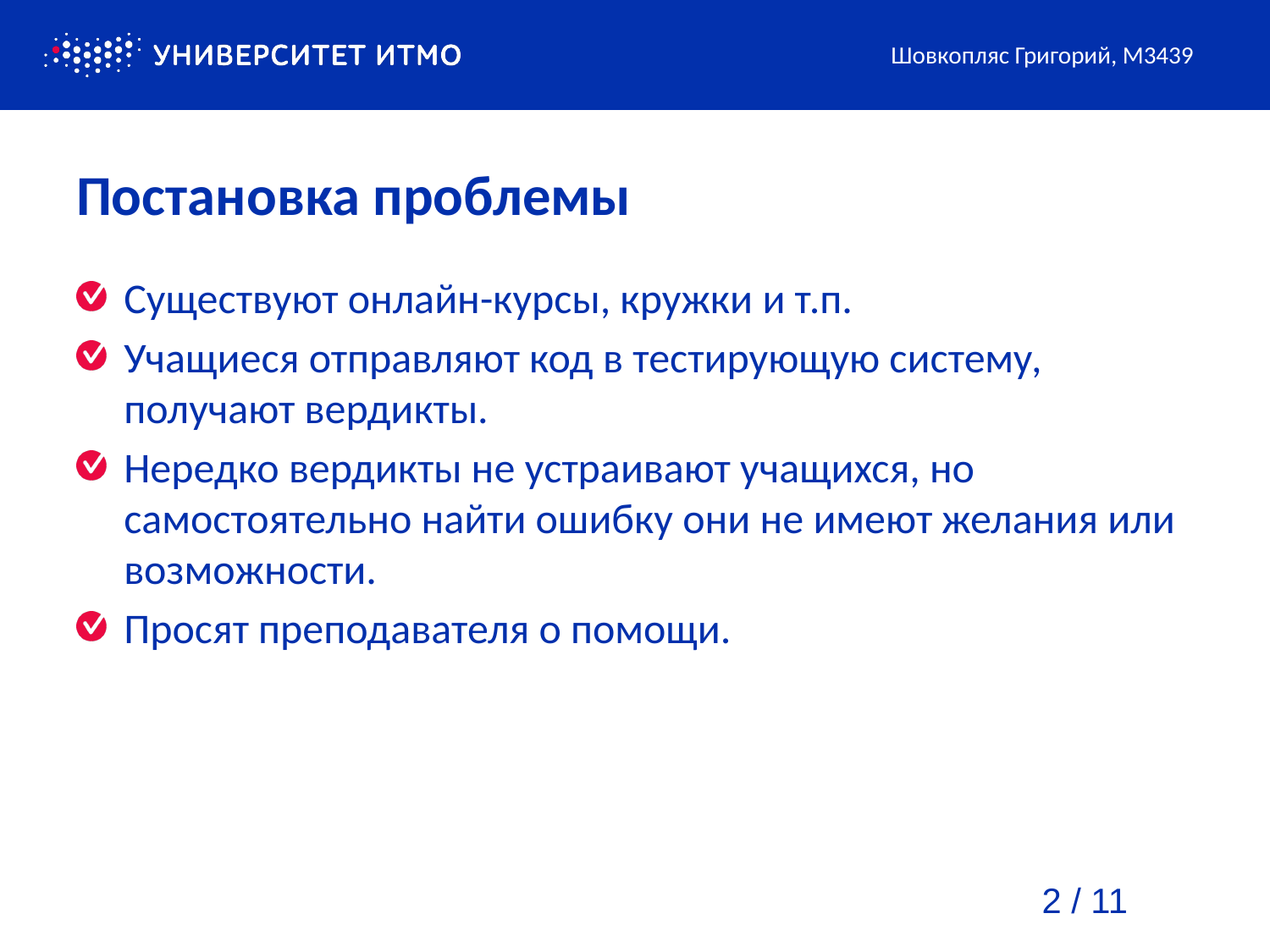

Шовкопляс Григорий, М3439
# Постановка проблемы
Существуют онлайн-курсы, кружки и т.п.
Учащиеся отправляют код в тестирующую систему, получают вердикты.
Нередко вердикты не устраивают учащихся, но самостоятельно найти ошибку они не имеют желания или возможности.
Просят преподавателя о помощи.